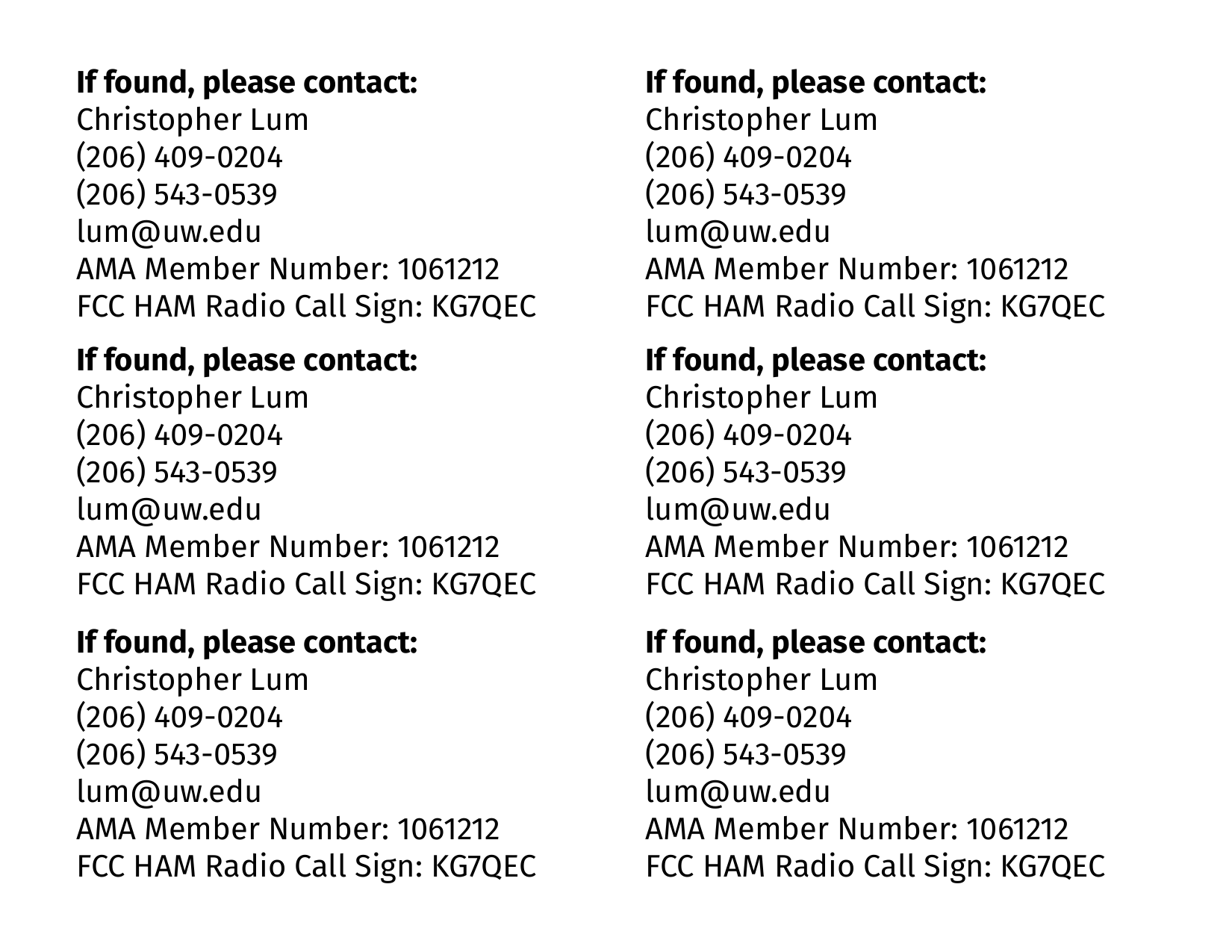

If found, please contact:
Christopher Lum
(206) 409-0204
(206) 543-0539
lum@uw.edu
AMA Member Number: 1061212
FCC HAM Radio Call Sign: KG7QEC
If found, please contact:
Christopher Lum
(206) 409-0204
(206) 543-0539
lum@uw.edu
AMA Member Number: 1061212
FCC HAM Radio Call Sign: KG7QEC
If found, please contact:
Christopher Lum
(206) 409-0204
(206) 543-0539
lum@uw.edu
AMA Member Number: 1061212
FCC HAM Radio Call Sign: KG7QEC
If found, please contact:
Christopher Lum
(206) 409-0204
(206) 543-0539
lum@uw.edu
AMA Member Number: 1061212
FCC HAM Radio Call Sign: KG7QEC
If found, please contact:
Christopher Lum
(206) 409-0204
(206) 543-0539
lum@uw.edu
AMA Member Number: 1061212
FCC HAM Radio Call Sign: KG7QEC
If found, please contact:
Christopher Lum
(206) 409-0204
(206) 543-0539
lum@uw.edu
AMA Member Number: 1061212
FCC HAM Radio Call Sign: KG7QEC